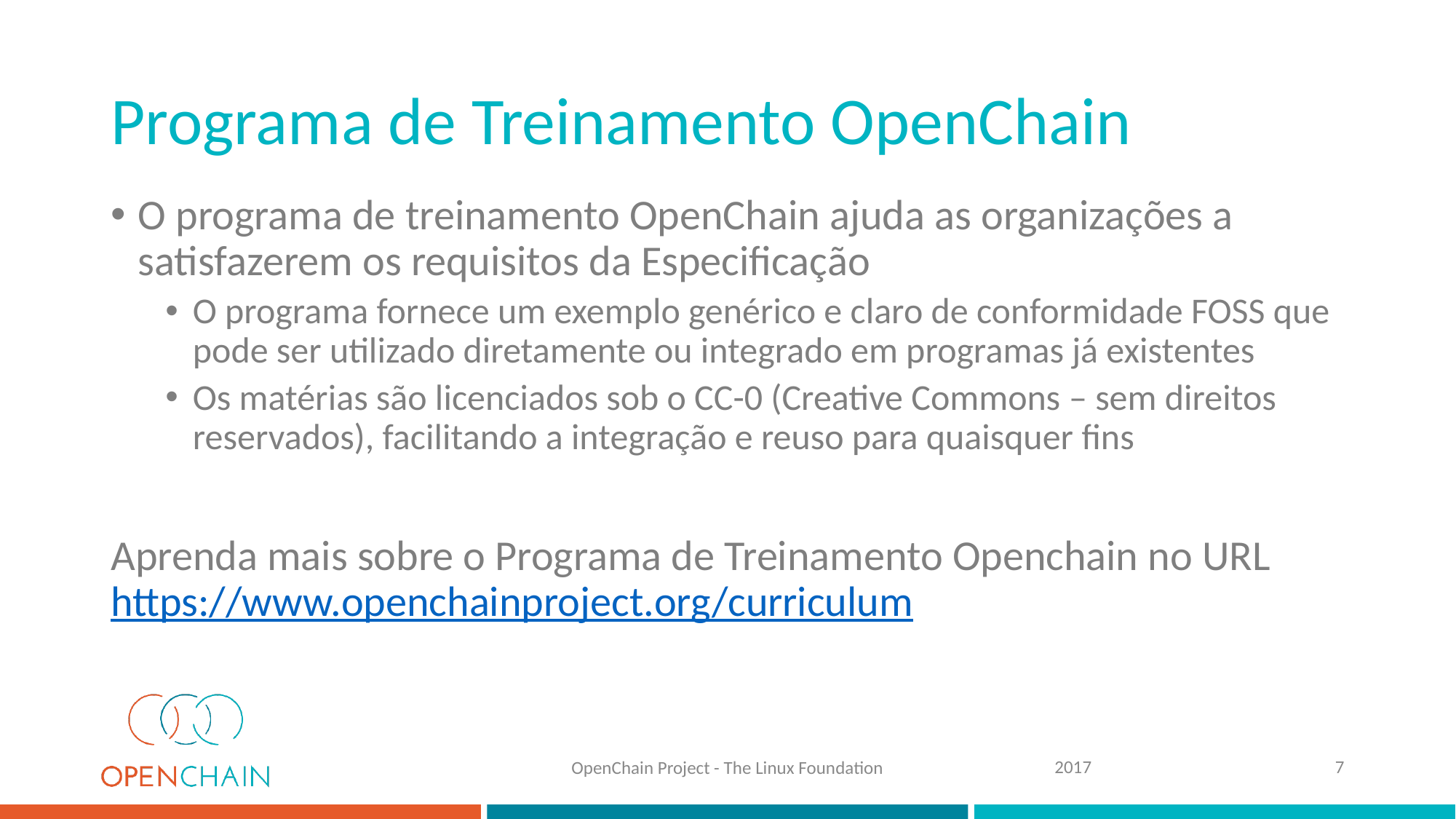

# Programa de Treinamento OpenChain
O programa de treinamento OpenChain ajuda as organizações a satisfazerem os requisitos da Especificação
O programa fornece um exemplo genérico e claro de conformidade FOSS que pode ser utilizado diretamente ou integrado em programas já existentes
Os matérias são licenciados sob o CC-0 (Creative Commons – sem direitos reservados), facilitando a integração e reuso para quaisquer fins

Aprenda mais sobre o Programa de Treinamento Openchain no URL  https://www.openchainproject.org/curriculum
2017
7
OpenChain Project - The Linux Foundation